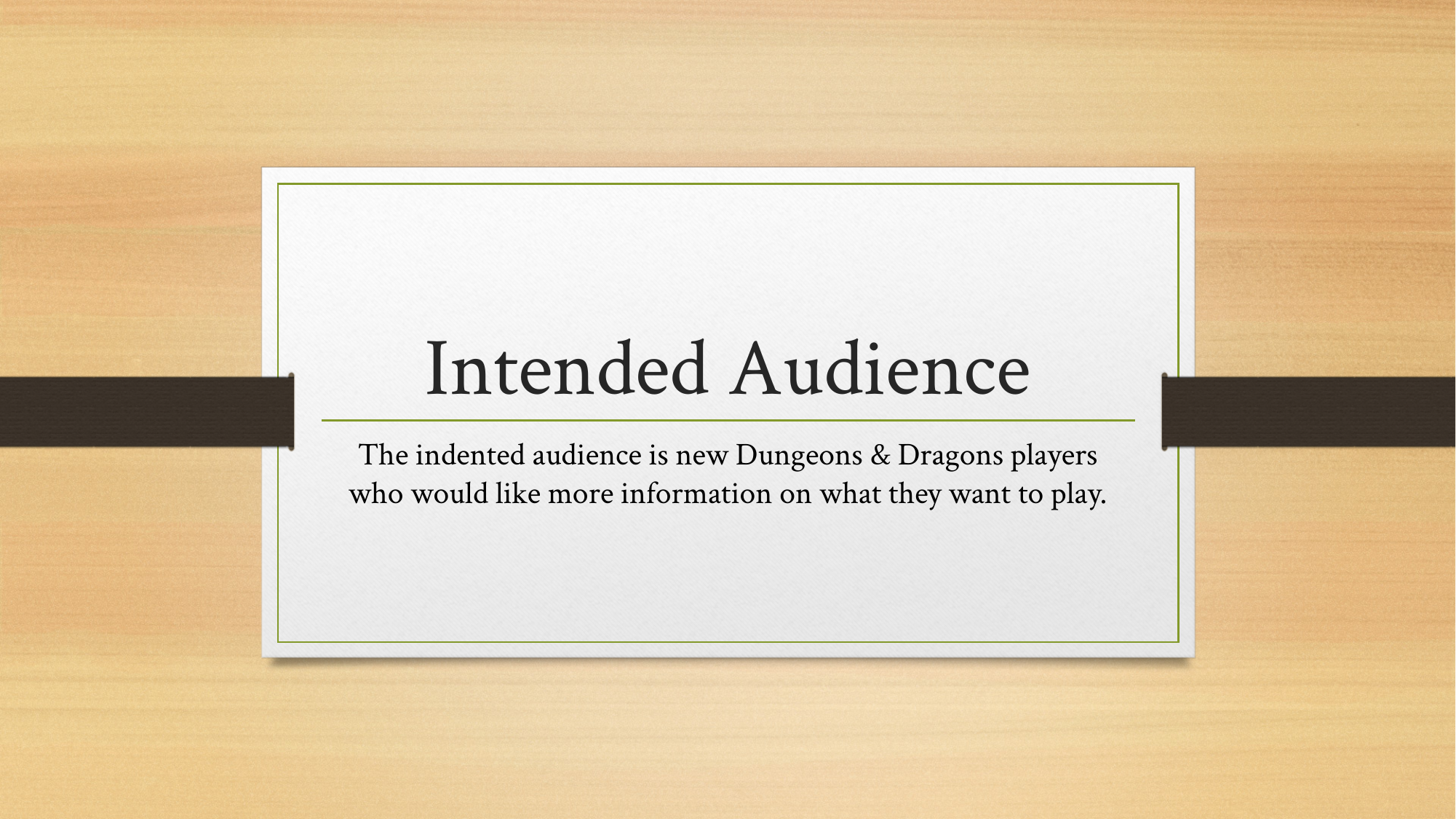

# Intended Audience
The indented audience is new Dungeons & Dragons players who would like more information on what they want to play.